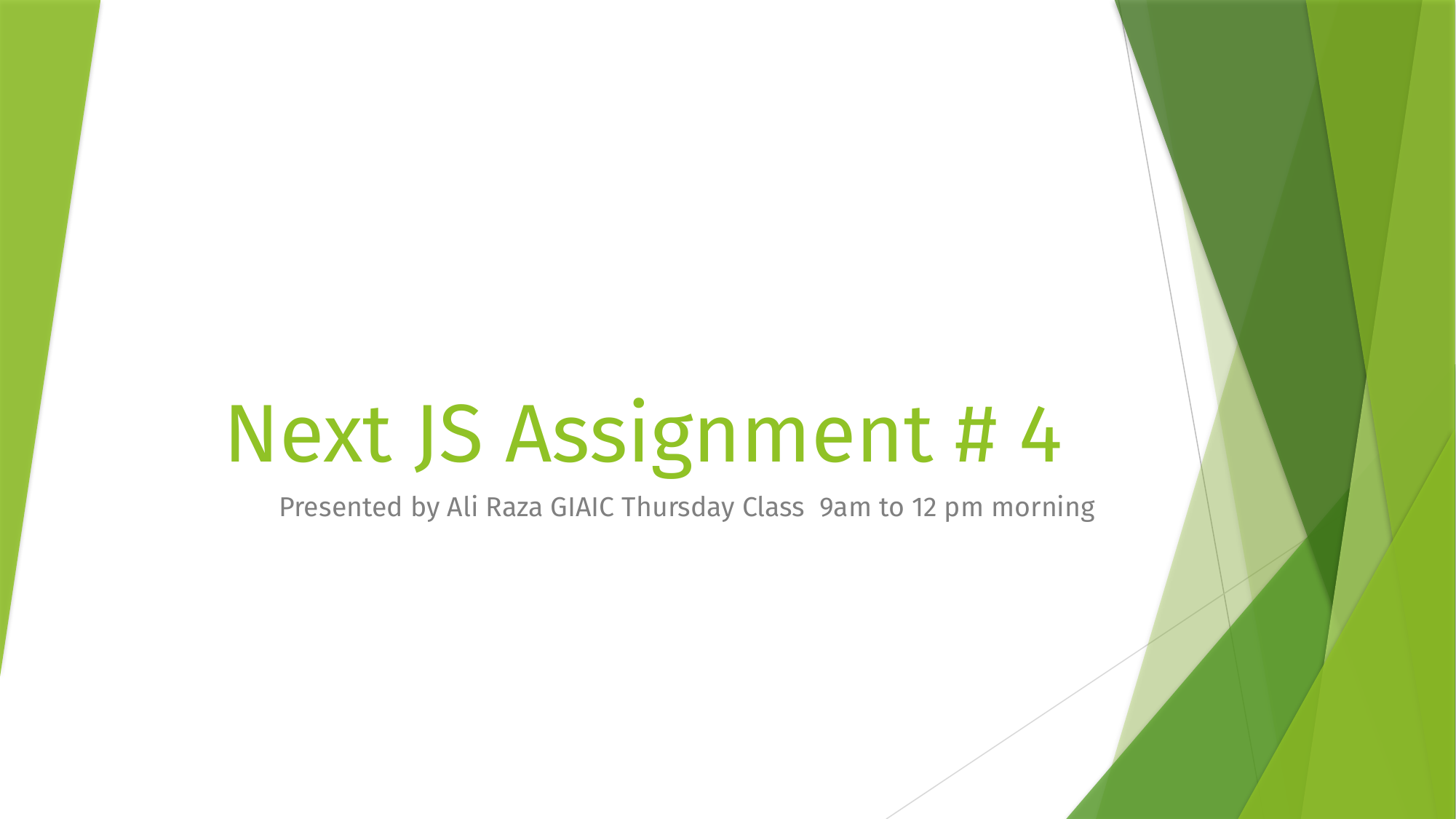

# Next JS Assignment # 4
Presented by Ali Raza GIAIC Thursday Class  9am to 12 pm morning